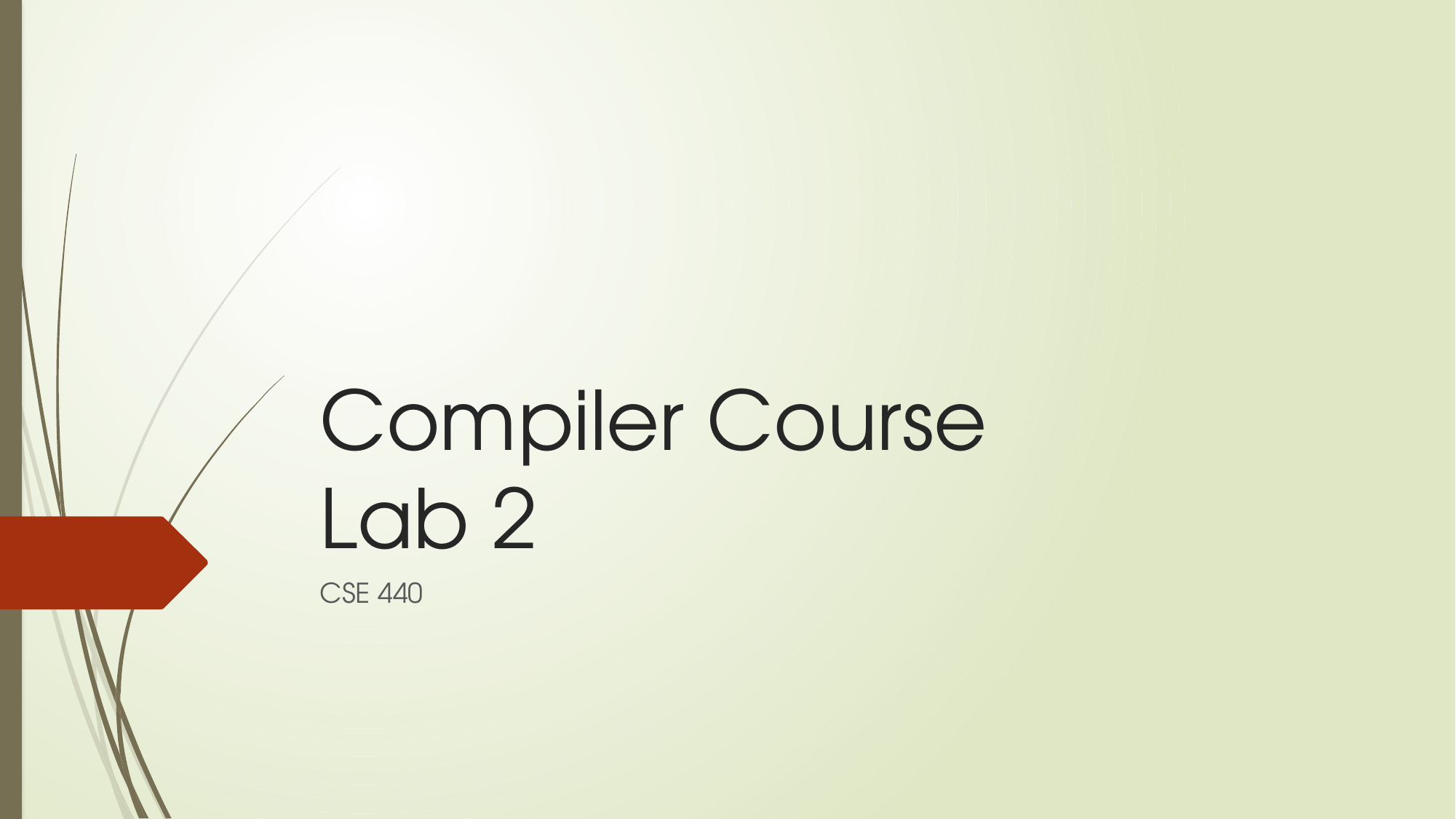

# Compiler Course Lab 2
CSE 440